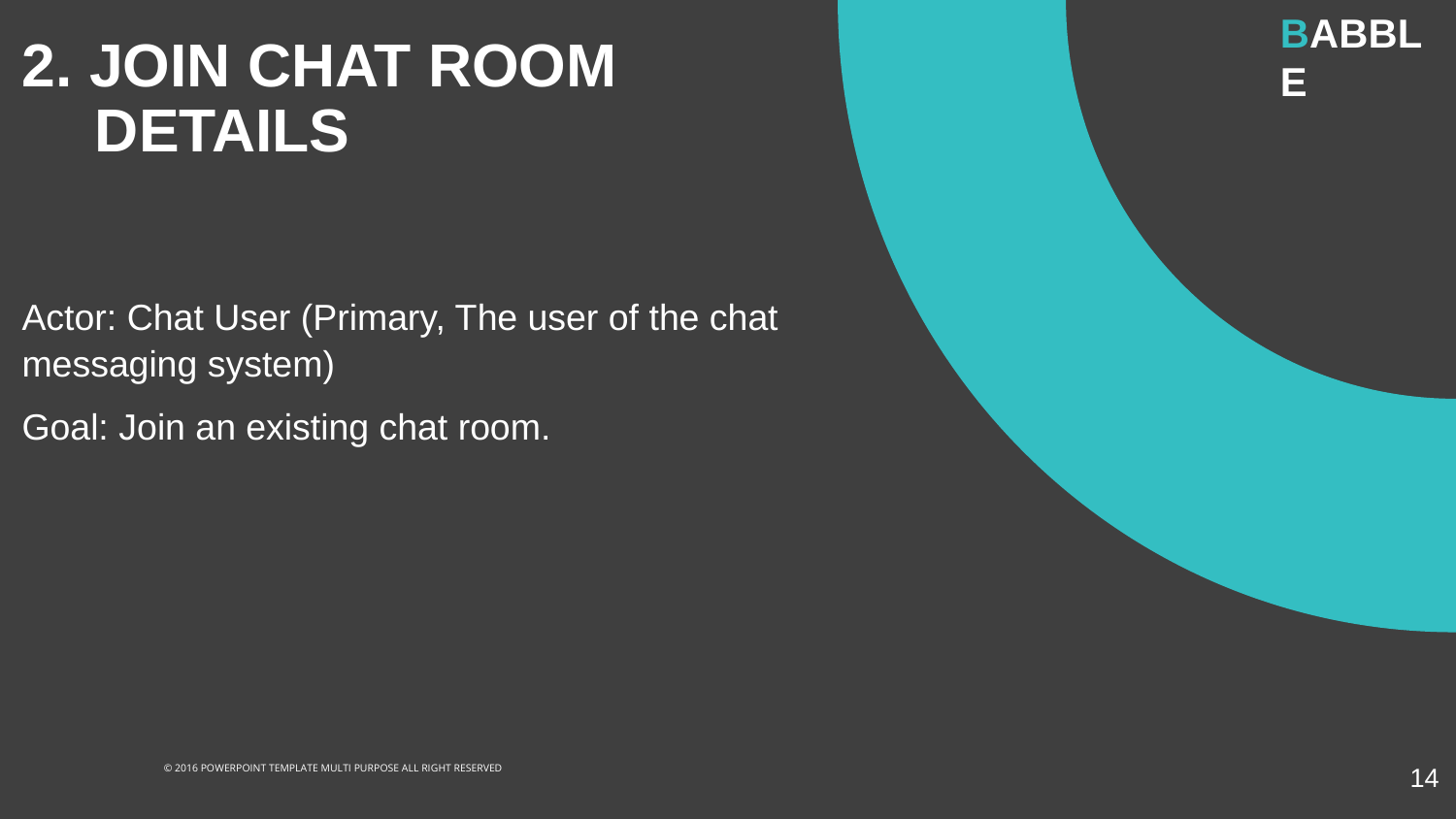

BABBLE
2. JOIN CHAT ROOM
DETAILS

Actor: Chat User (Primary, The user of the chat messaging system)
Goal: Join an existing chat room.
14